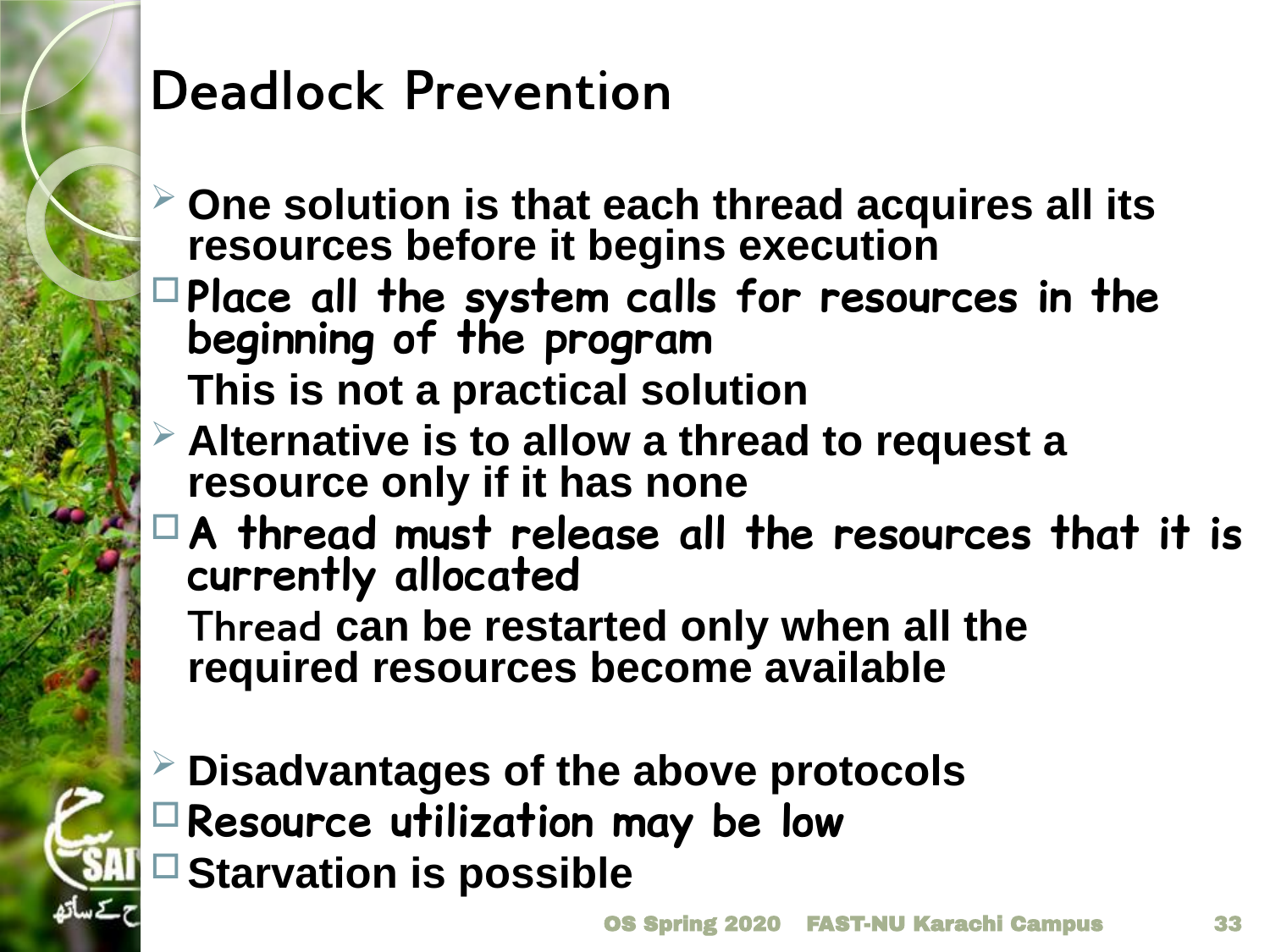

# Deadlock Prevention
One solution is that each thread acquires all its resources before it begins execution
Place all the system calls for resources in the beginning of the program
		This is not a practical solution
Alternative is to allow a thread to request a resource only if it has none
A thread must release all the resources that it is currently allocated
		Thread can be restarted only when all the 	required resources become available

Disadvantages of the above protocols
Resource utilization may be low
Starvation is possible

OS Spring 2020
FAST-NU Karachi Campus
33